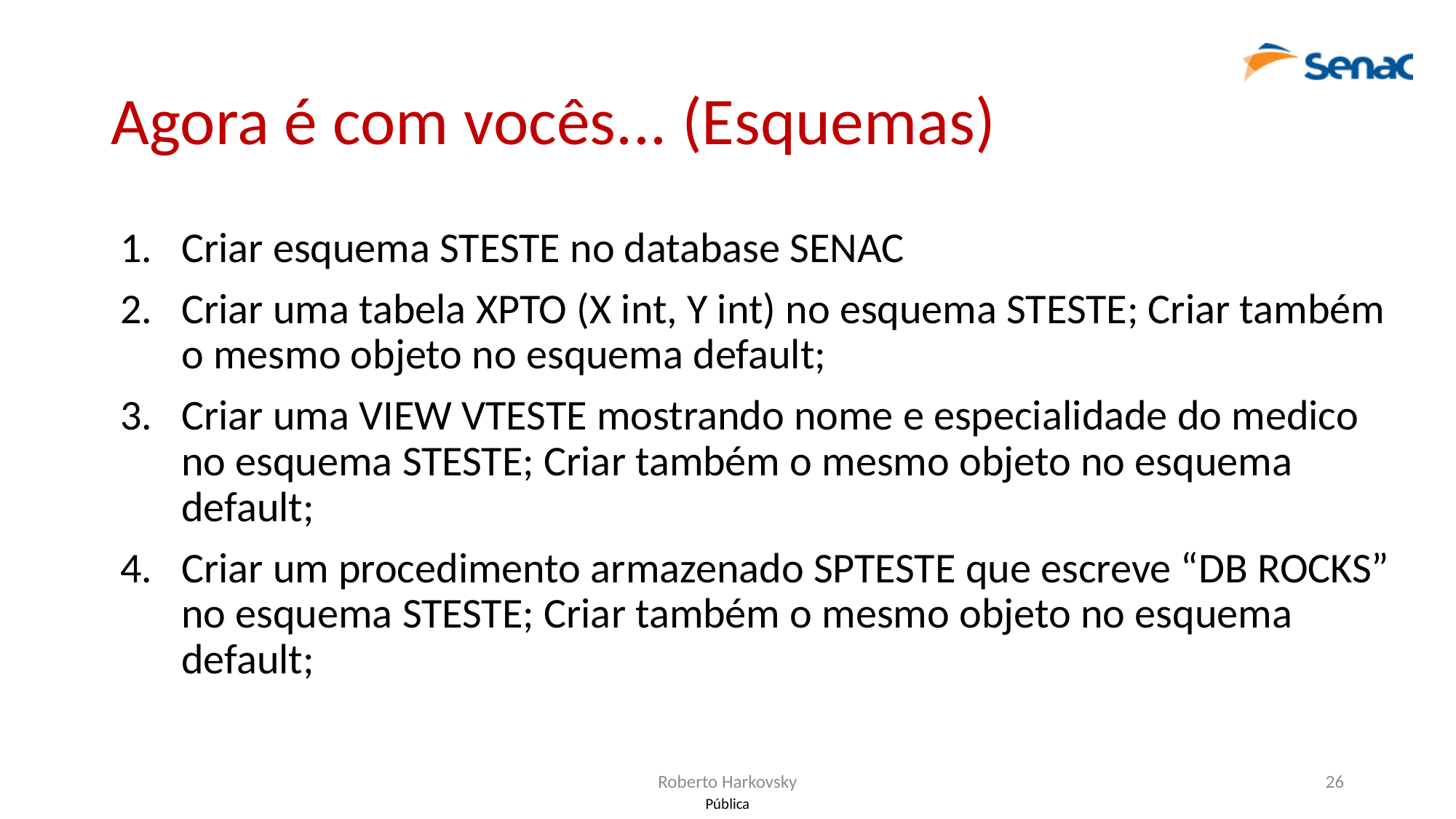

# Agora é com vocês... (Esquemas)
Criar esquema STESTE no database SENAC
Criar uma tabela XPTO (X int, Y int) no esquema STESTE; Criar também o mesmo objeto no esquema default;
Criar uma VIEW VTESTE mostrando nome e especialidade do medico no esquema STESTE; Criar também o mesmo objeto no esquema default;
Criar um procedimento armazenado SPTESTE que escreve “DB ROCKS” no esquema STESTE; Criar também o mesmo objeto no esquema default;

Roberto Harkovsky
26